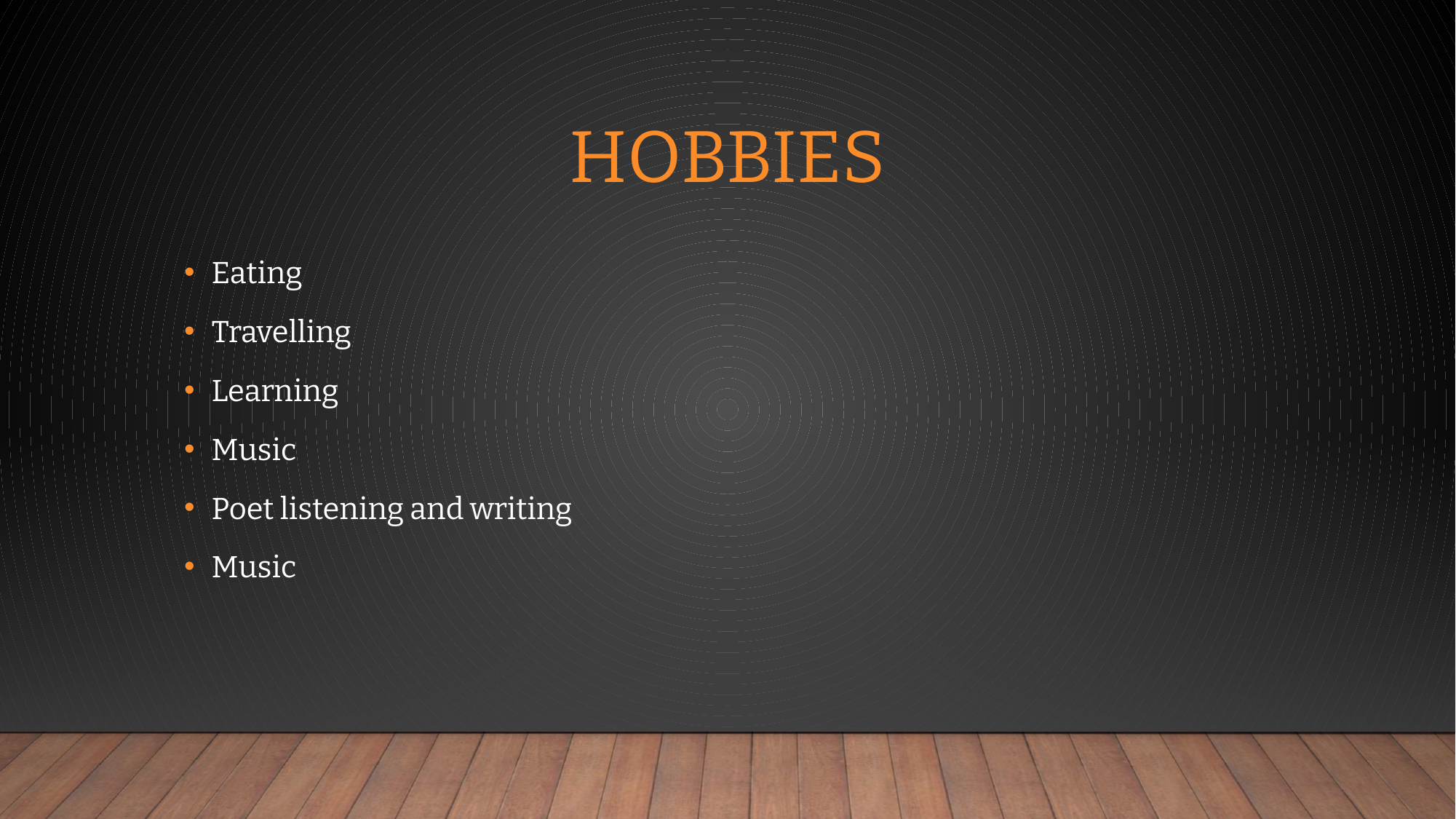

# HOBBIES
Eating
Travelling
Learning
Music
Poet listening and writing
Music